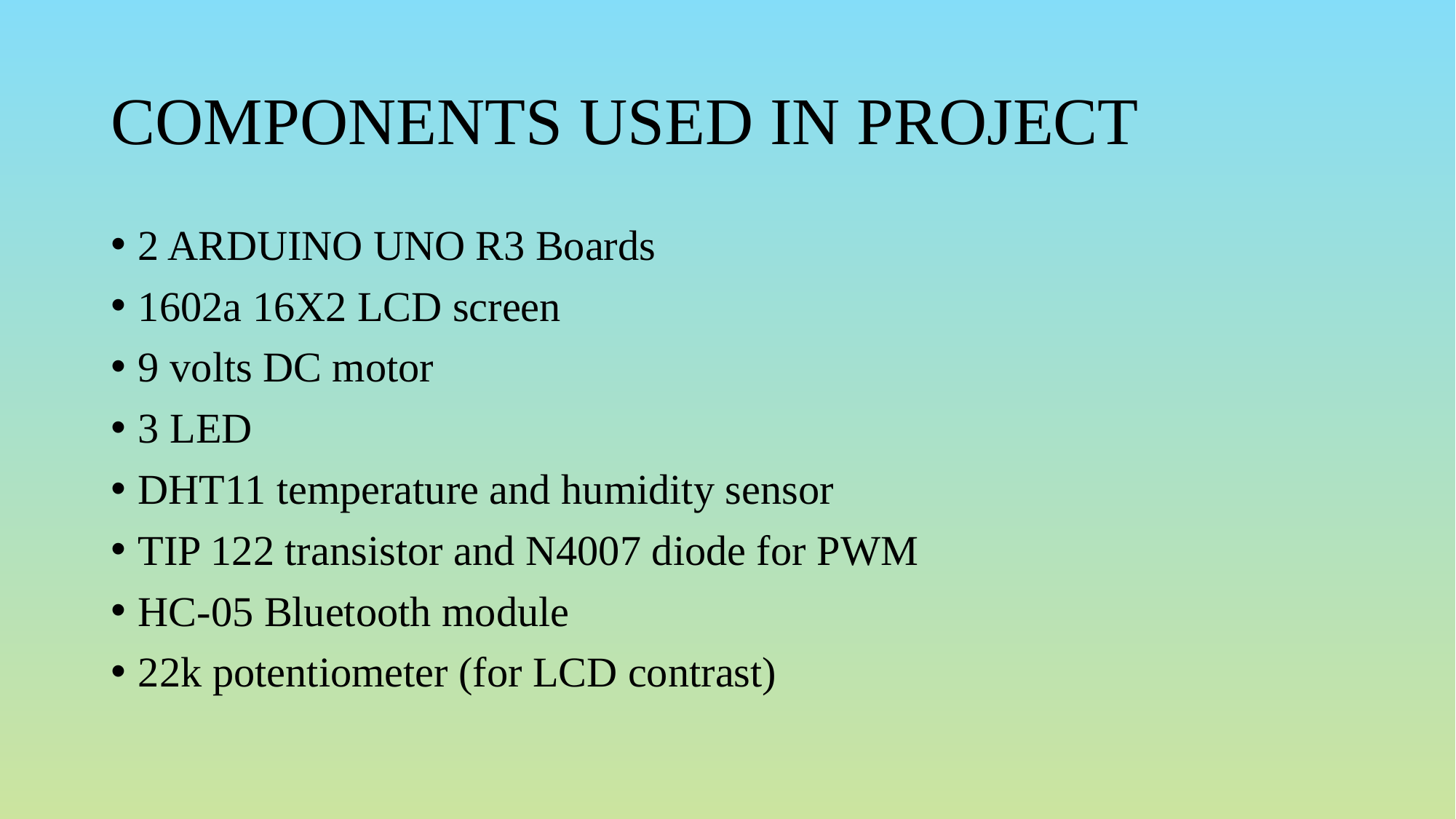

# COMPONENTS USED IN PROJECT
2 ARDUINO UNO R3 Boards
1602a 16X2 LCD screen
9 volts DC motor
3 LED
DHT11 temperature and humidity sensor
TIP 122 transistor and N4007 diode for PWM
HC-05 Bluetooth module
22k potentiometer (for LCD contrast)